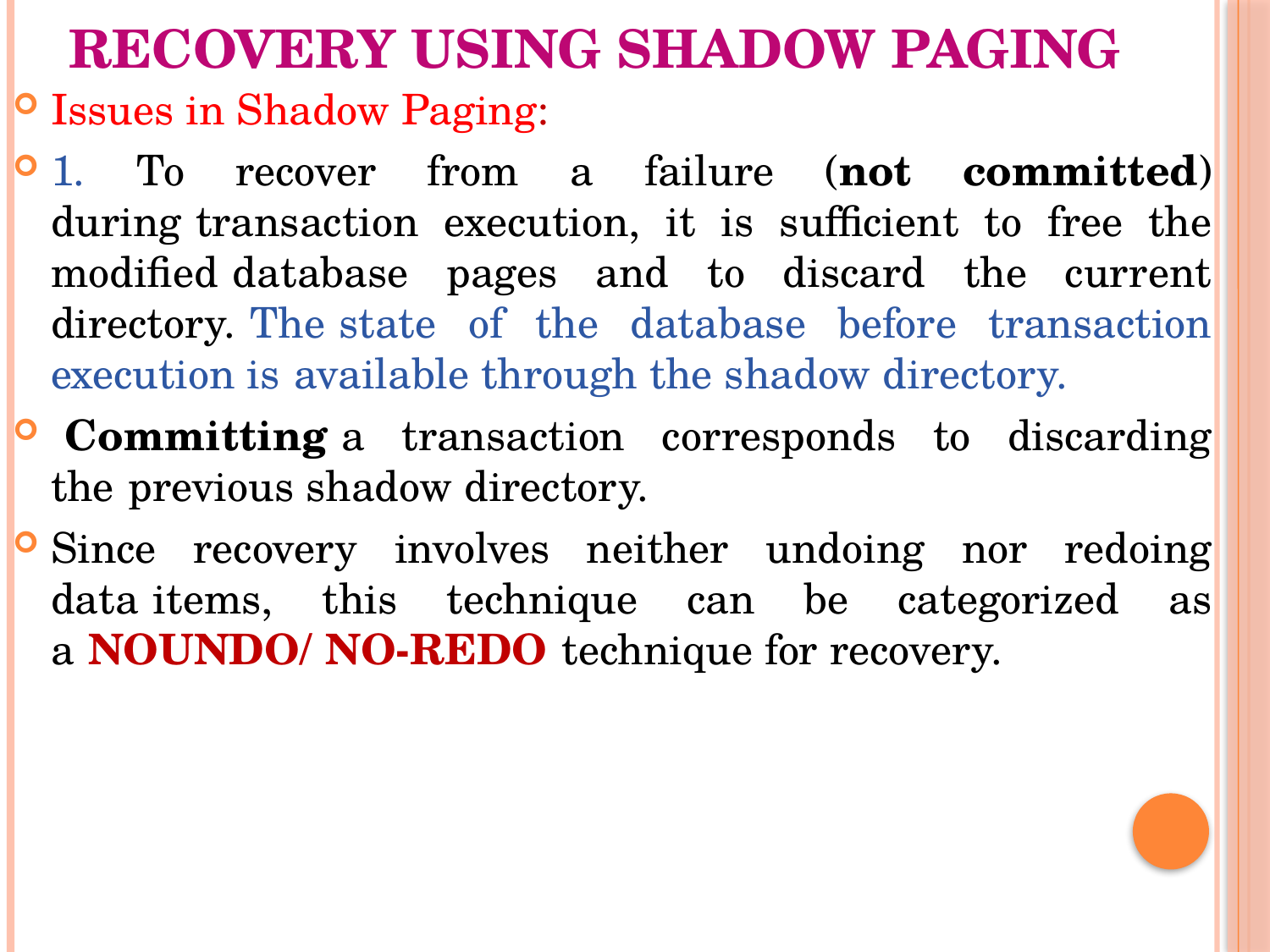

# Recovery using Shadow Paging
Issues in Shadow Paging:
1. To recover from a failure (not committed) during transaction execution, it is sufficient to free the modified database pages and to discard the current directory. The state of the database before transaction execution is available through the shadow directory.
 Committing a transaction corresponds to discarding the previous shadow directory.
Since recovery involves neither undoing nor redoing data items, this technique can be categorized as a NOUNDO/ NO-REDO technique for recovery.